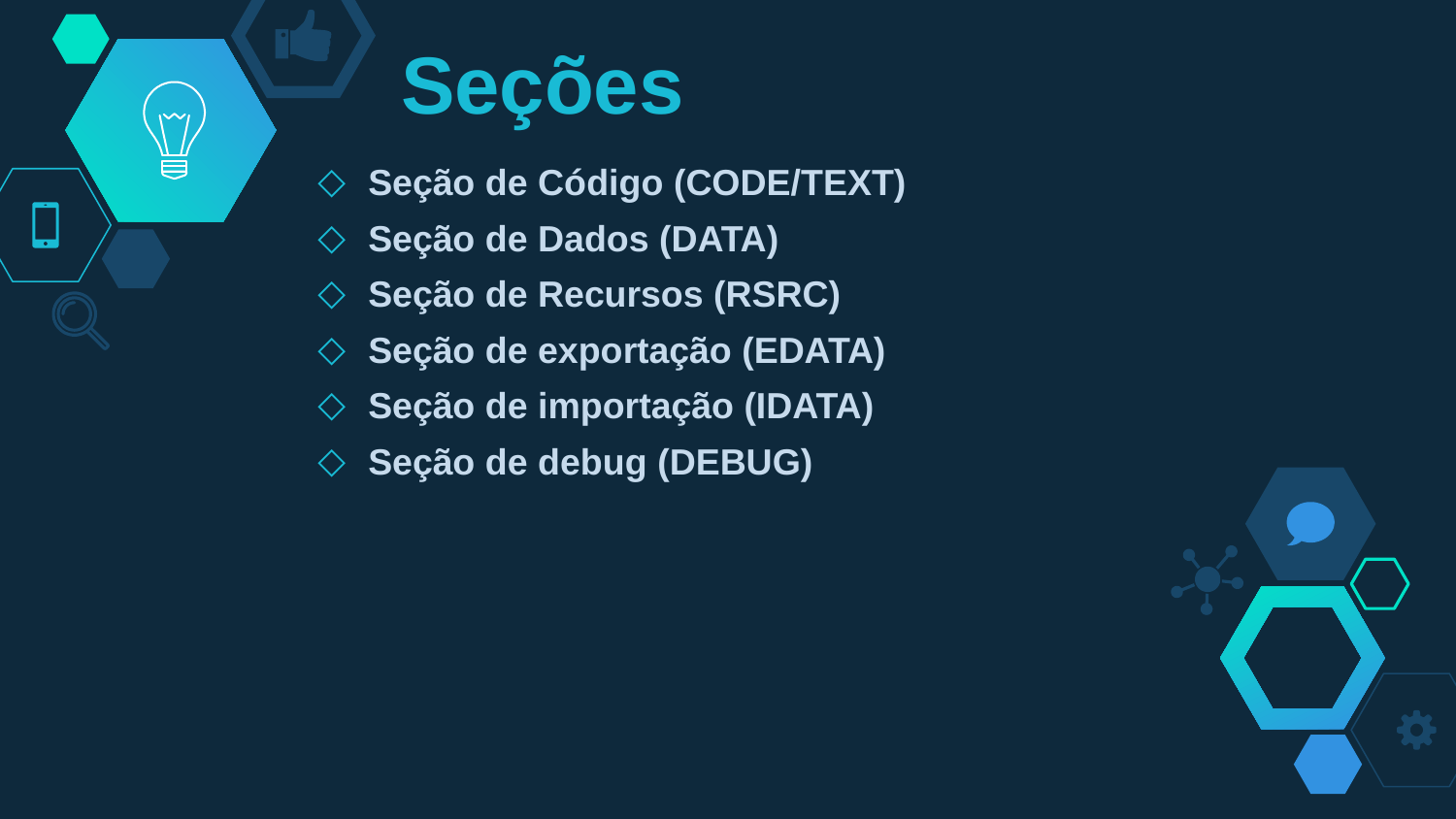

# Seções
Seção de Código (CODE/TEXT)
Seção de Dados (DATA)
Seção de Recursos (RSRC)
Seção de exportação (EDATA)
Seção de importação (IDATA)
Seção de debug (DEBUG)